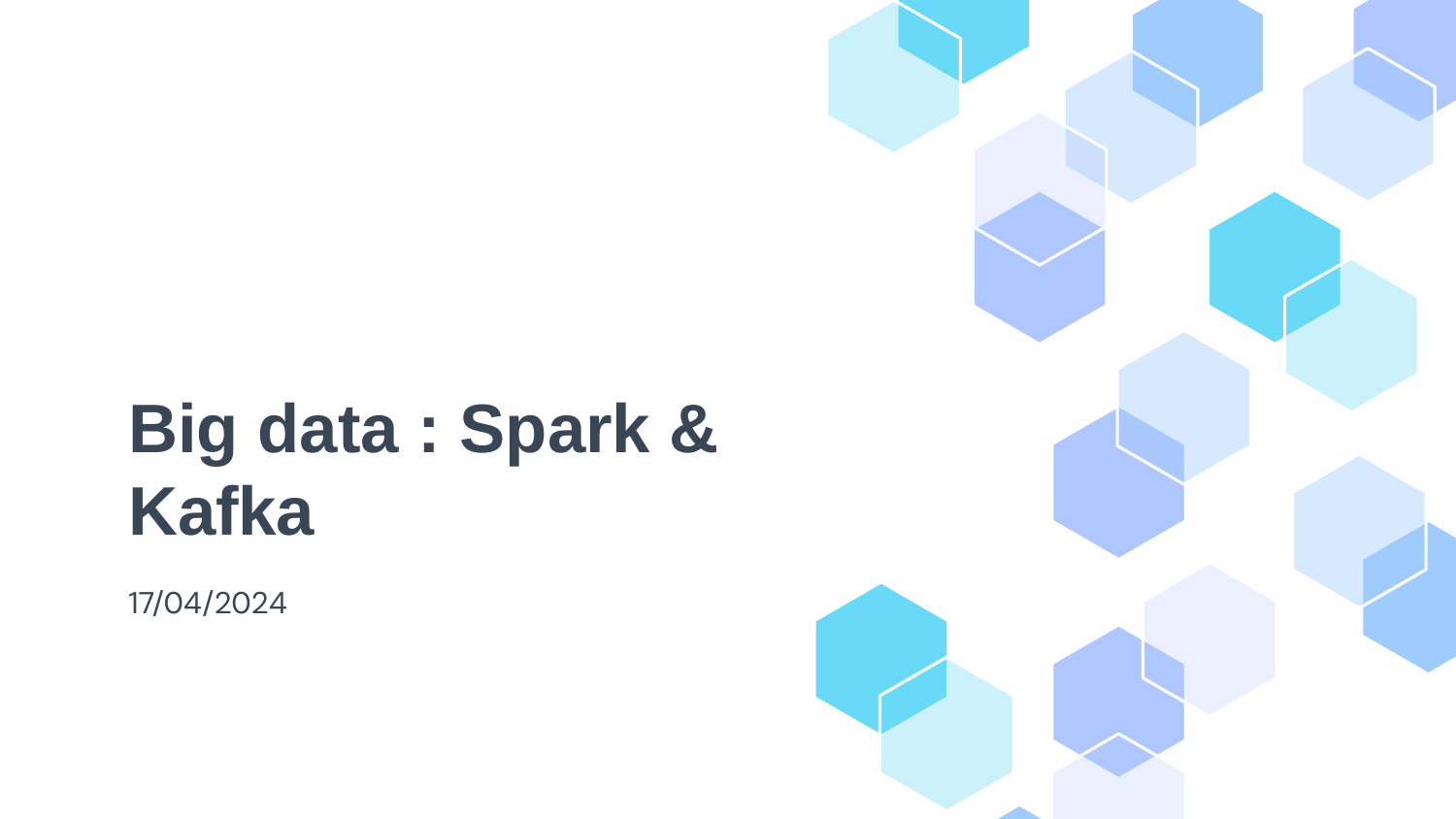

# Big data : Spark & Kafka
17/04/2024